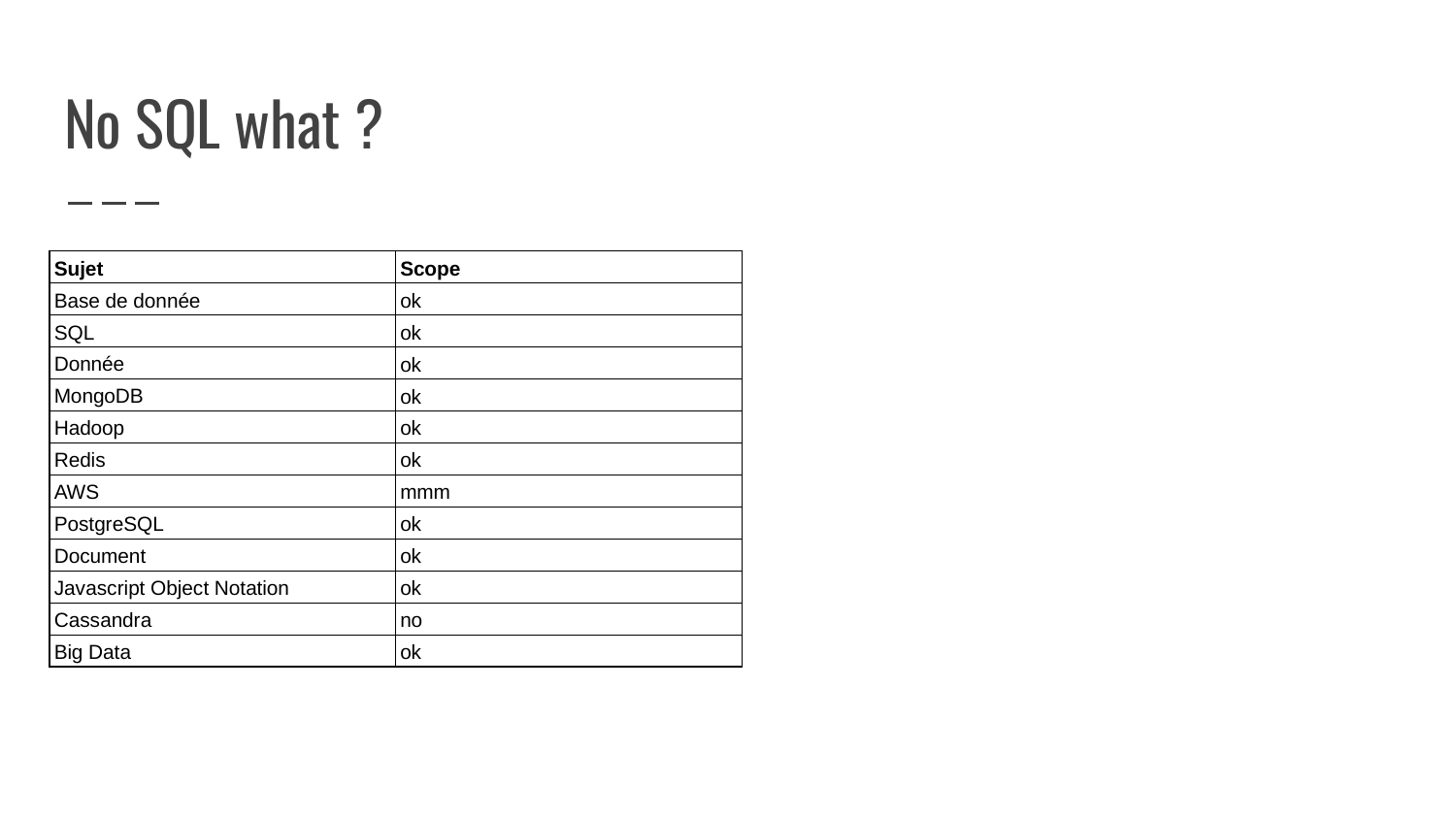

# No SQL what ?
| Sujet | Scope |
| --- | --- |
| Base de donnée | ok |
| SQL | ok |
| Donnée | ok |
| MongoDB | ok |
| Hadoop | ok |
| Redis | ok |
| AWS | mmm |
| PostgreSQL | ok |
| Document | ok |
| Javascript Object Notation | ok |
| Cassandra | no |
| Big Data | ok |